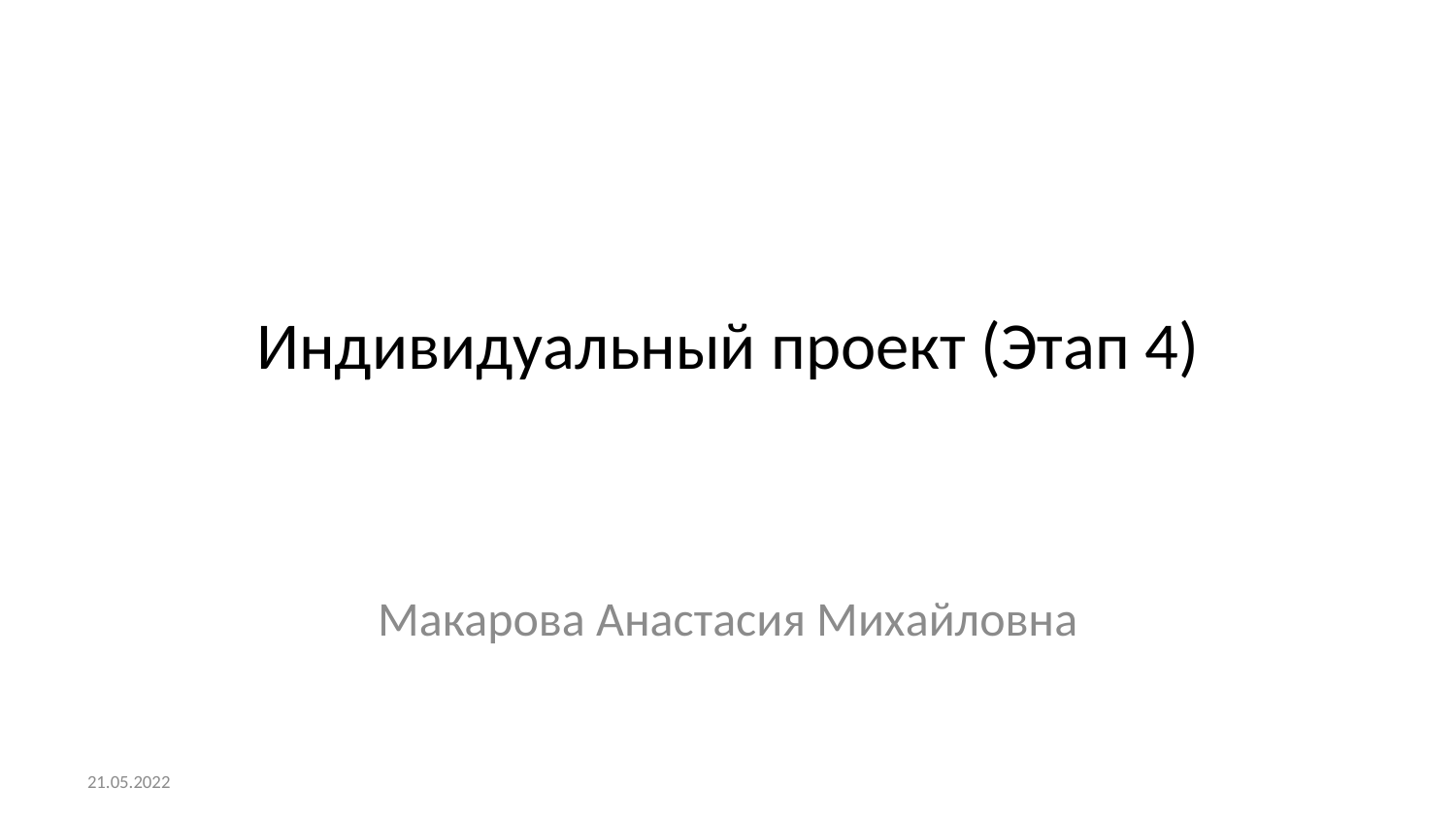

# Индивидуальный проект (Этап 4)
Макарова Анастасия Михайловна
21.05.2022